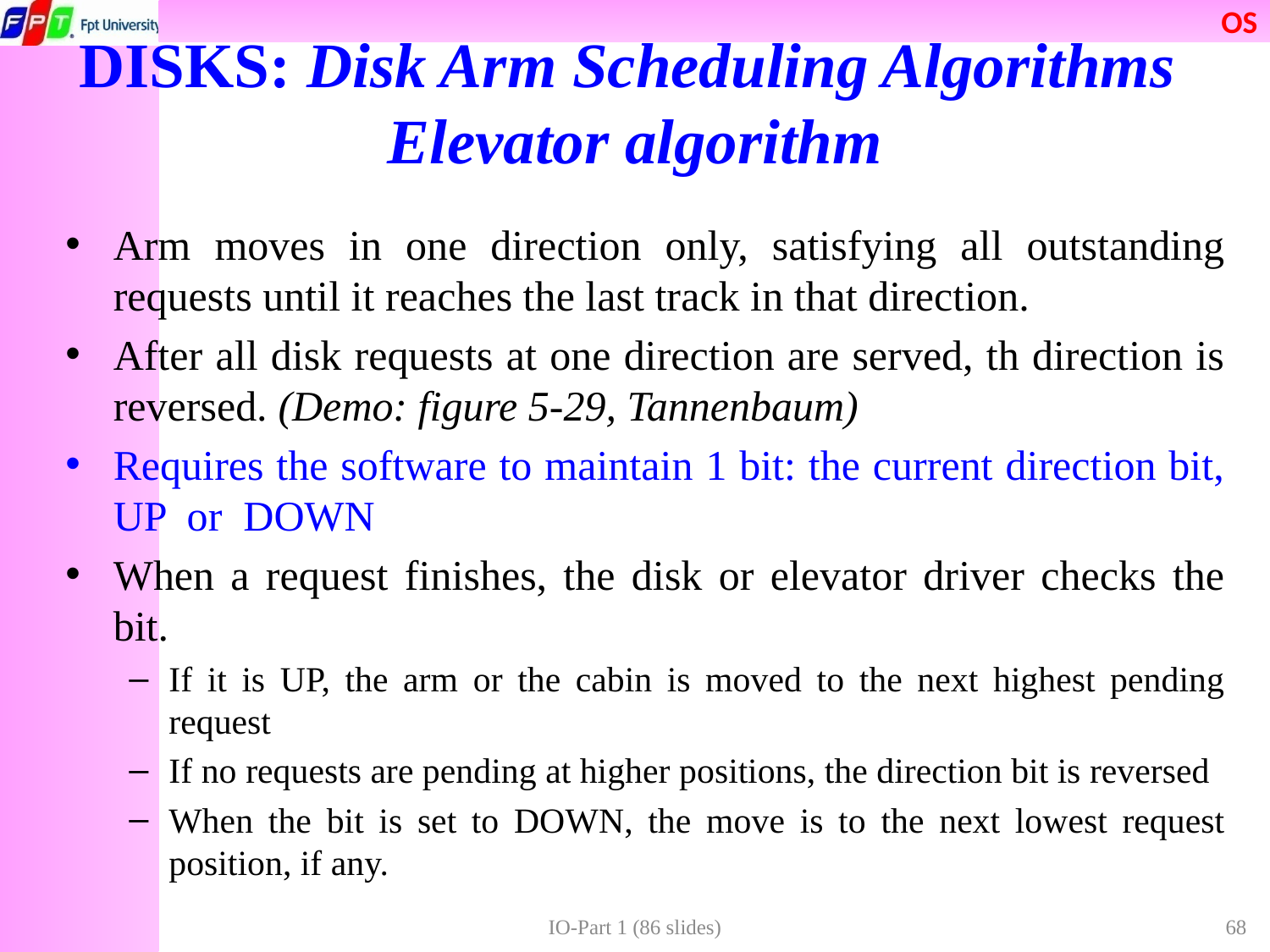

DISKS: Disk Arm Scheduling Algorithms
Elevator algorithm
Arm moves in one direction only, satisfying all outstanding requests until it reaches the last track in that direction.
After all disk requests at one direction are served, th direction is reversed. (Demo: figure 5-29, Tannenbaum)
Requires the software to maintain 1 bit: the current direction bit, UP  or  DOWN
When a request finishes, the disk or elevator driver checks the bit.
If it is UP, the arm or the cabin is moved to the next highest pending request
If no requests are pending at higher positions, the direction bit is reversed
When the bit is set to DOWN, the move is to the next lowest request position, if any.
IO-Part 1 (86 slides)
68